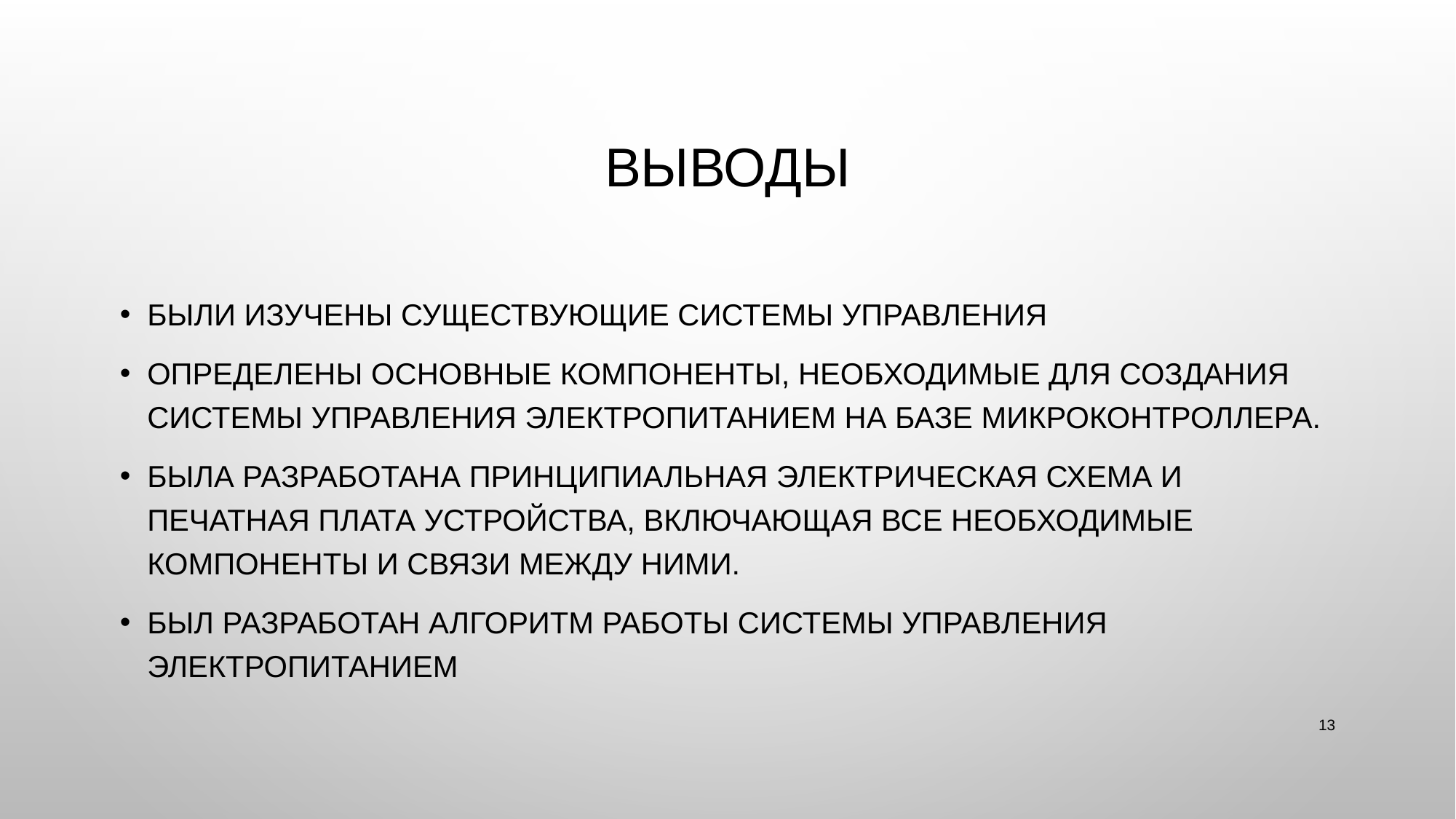

# ВЫводы
Были изучены существующие системы управления
Определены основные компоненты, необходимые для создания системы управления электропитанием на базе микроконтроллера.
Была разработана принципиальная электрическая схема и печатная плата устройства, включающая все необходимые компоненты и связи между ними.
Был разработан алгоритм работы системы управления электропитанием

13